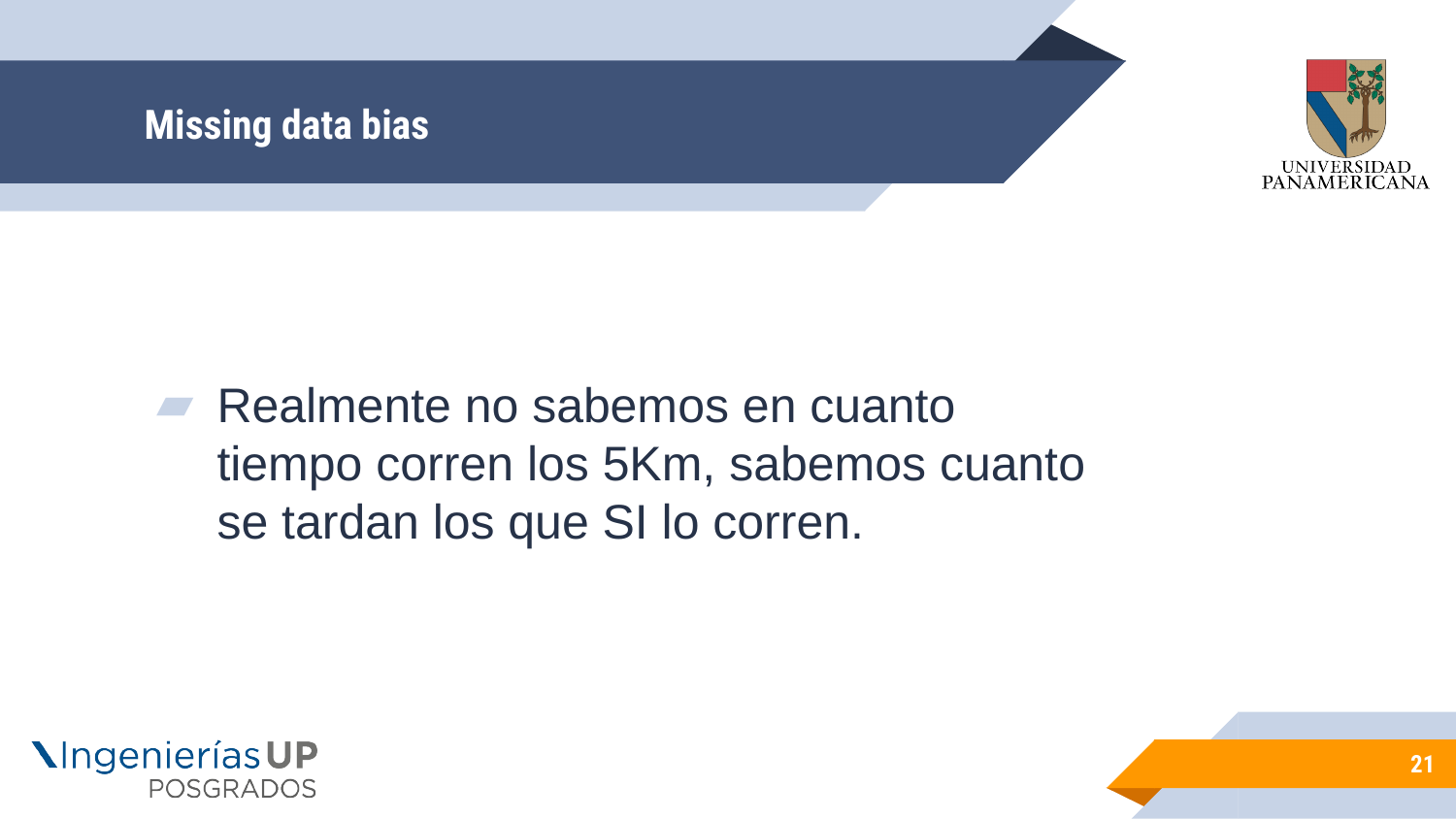

# Missing data bias
Realmente no sabemos en cuanto tiempo corren los 5Km, sabemos cuanto se tardan los que SI lo corren.
21